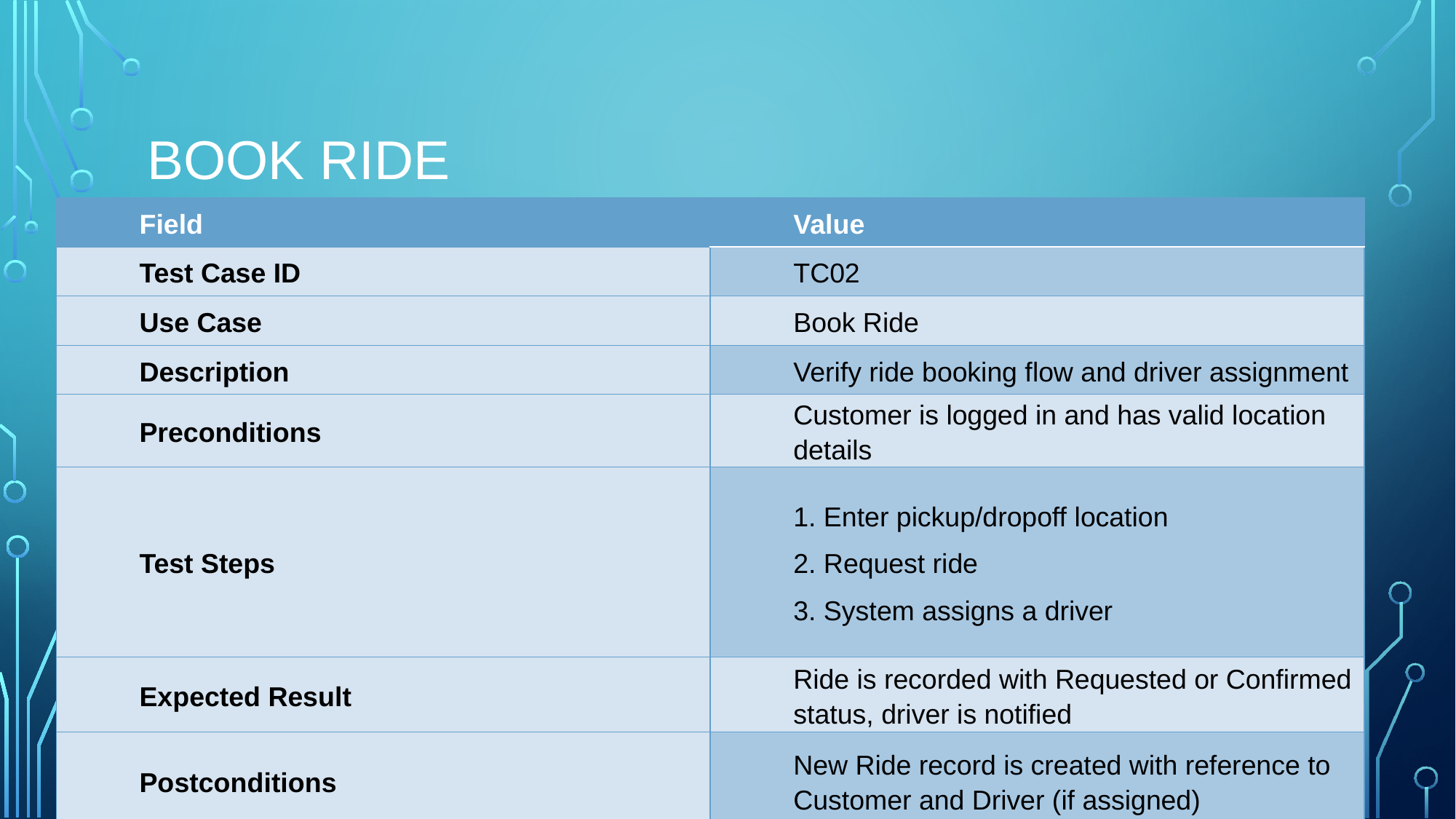

# Book ride
| Field | Value |
| --- | --- |
| Test Case ID | TC02 |
| Use Case | Book Ride |
| Description | Verify ride booking flow and driver assignment |
| Preconditions | Customer is logged in and has valid location details |
| Test Steps | 1. Enter pickup/dropoff location 2. Request ride 3. System assigns a driver |
| Expected Result | Ride is recorded with Requested or Confirmed status, driver is notified |
| Postconditions | New Ride record is created with reference to Customer and Driver (if assigned) |